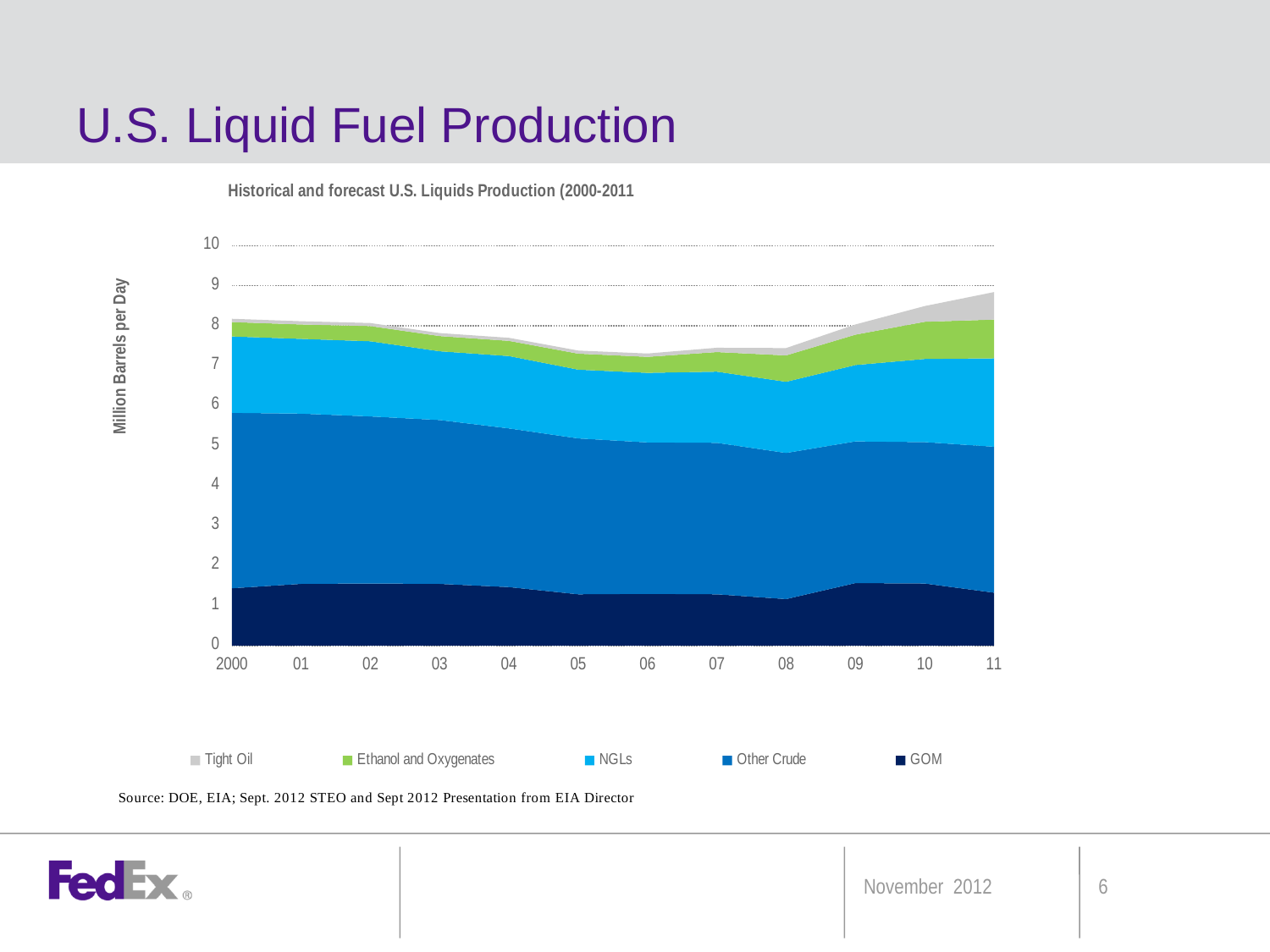

# U.S. Liquid Fuel Production

### Chart: Historical and forecast U.S. Liquids Production (2000-2011

| Category | GOM | Other Crude | NGLs | Ethanol and Oxygenates | Tight Oil |
|---|---|---|---|---|---|
| 2000 | 1.43 | 4.39 | 1.9100000000000001 | 0.36 | 0.08340217605725496 |
| 01 | 1.54 | 4.26 | 1.87 | 0.36 | 0.08167283505421147 |
| 02 | 1.55 | 4.18 | 1.8800000000000001 | 0.38 | 0.0768307167594086 |
| 03 | 1.54 | 4.1 | 1.72 | 0.38 | 0.07596902677534563 |
| 04 | 1.46 | 3.9699999999999998 | 1.81 | 0.38 | 0.07704663397531207 |
| 05 | 1.28 | 3.8999999999999995 | 1.72 | 0.4 | 0.07817941625224016 |
| 06 | 1.29 | 3.79 | 1.74 | 0.4 | 0.08435583980510752 |
| 07 | 1.28 | 3.79 | 1.78 | 0.49 | 0.10756172686725551 |
| 08 | 1.16 | 3.6560487476646895 | 1.78 | 0.66 | 0.18395125233531084 |
| 09 | 1.56 | 3.5451739517572514 | 1.91 | 0.76 | 0.2548260482427477 |
| 10 | 1.55 | 3.5380928584178193 | 2.08 | 0.9299999999999999 | 0.39190714158218115 |
| 11 | 1.32 | 3.652597353484767 | 2.21 | 0.97 | 0.6874026465152329 |
November  2012
6